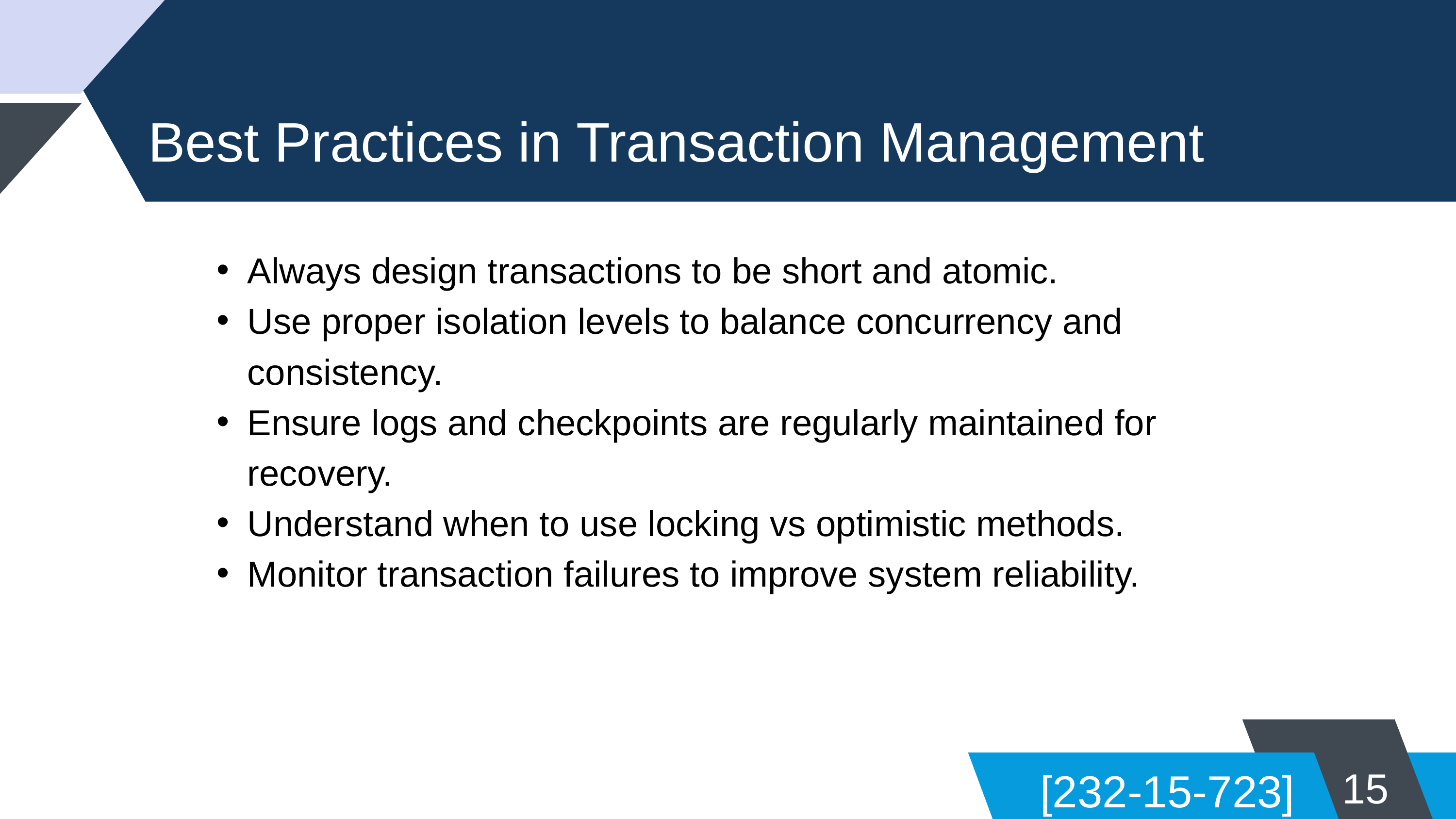

Best Practices in Transaction Management

Always design transactions to be short and atomic.
Use proper isolation levels to balance concurrency and consistency.
Ensure logs and checkpoints are regularly maintained for recovery.
Understand when to use locking vs optimistic methods.
Monitor transaction failures to improve system reliability.

15
[232-15-723]